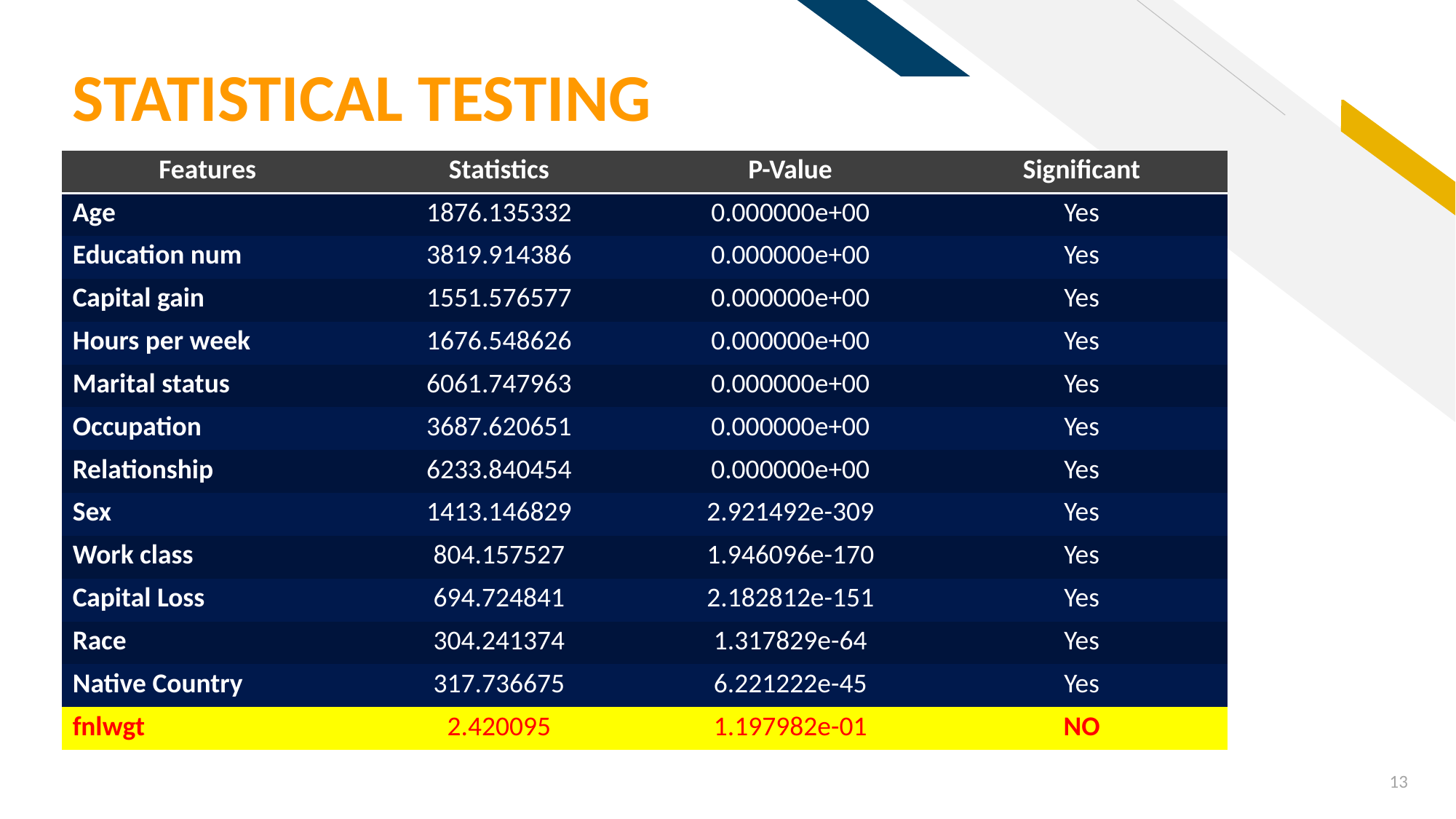

# STATISTICAL TESTING

| Features | Statistics | P-Value | Significant |
| --- | --- | --- | --- |
| Age | 1876.135332 | 0.000000e+00 | Yes |
| Education num | 3819.914386 | 0.000000e+00 | Yes |
| Capital gain | 1551.576577 | 0.000000e+00 | Yes |
| Hours per week | 1676.548626 | 0.000000e+00 | Yes |
| Marital status | 6061.747963 | 0.000000e+00 | Yes |
| Occupation | 3687.620651 | 0.000000e+00 | Yes |
| Relationship | 6233.840454 | 0.000000e+00 | Yes |
| Sex | 1413.146829 | 2.921492e-309 | Yes |
| Work class | 804.157527 | 1.946096e-170 | Yes |
| Capital Loss | 694.724841 | 2.182812e-151 | Yes |
| Race | 304.241374 | 1.317829e-64 | Yes |
| Native Country | 317.736675 | 6.221222e-45 | Yes |
| fnlwgt | 2.420095 | 1.197982e-01 | NO |
13